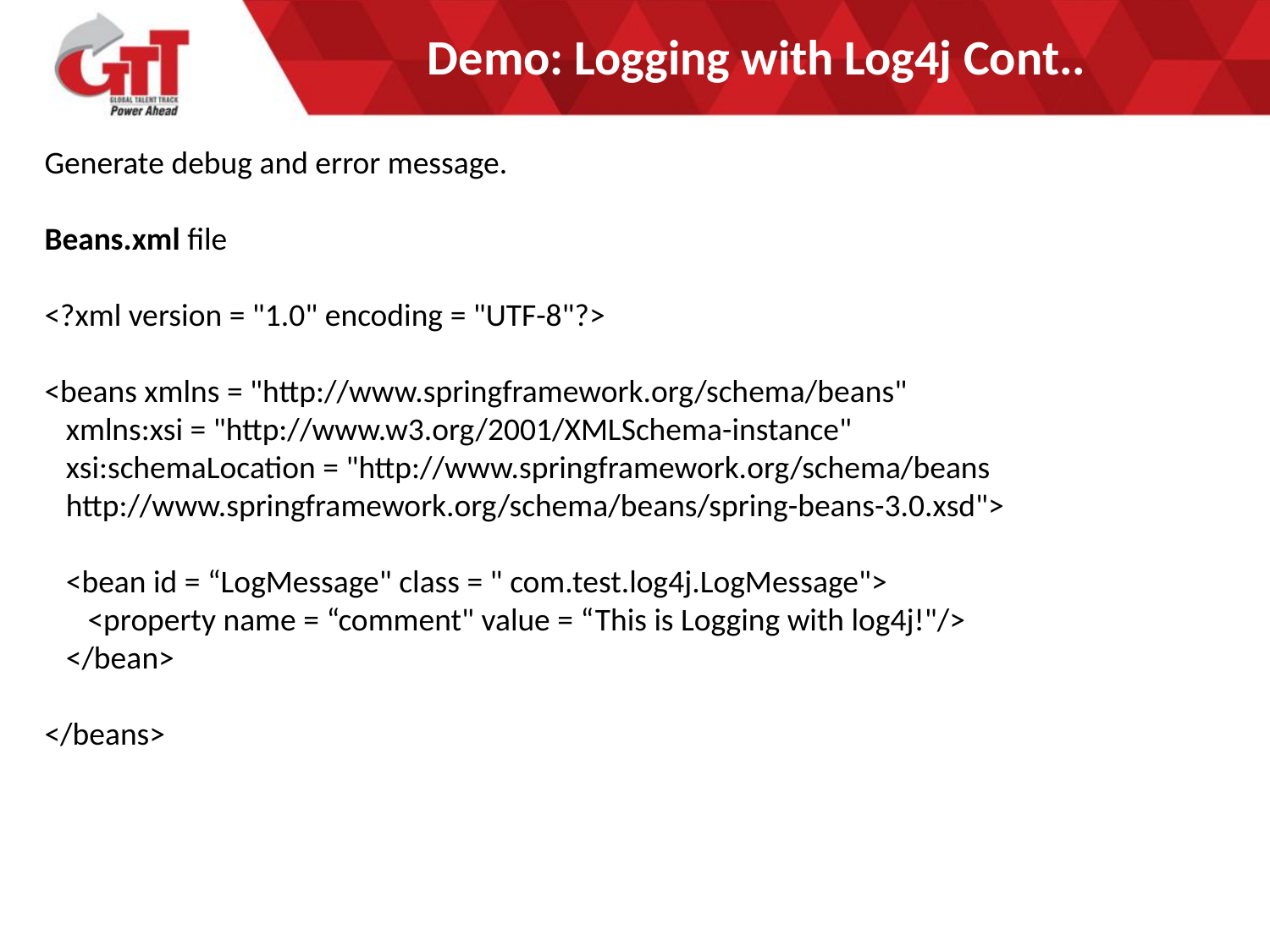

# Demo: Logging with Log4j Cont..
Generate debug and error message.

Beans.xml file

<?xml version = "1.0" encoding = "UTF-8"?>

<beans xmlns = "http://www.springframework.org/schema/beans"
   xmlns:xsi = "http://www.w3.org/2001/XMLSchema-instance"
   xsi:schemaLocation = "http://www.springframework.org/schema/beans
   http://www.springframework.org/schema/beans/spring-beans-3.0.xsd">

   <bean id = “LogMessage" class = " com.test.log4j.LogMessage">
      <property name = “comment" value = “This is Logging with log4j!"/>
   </bean>

</beans>